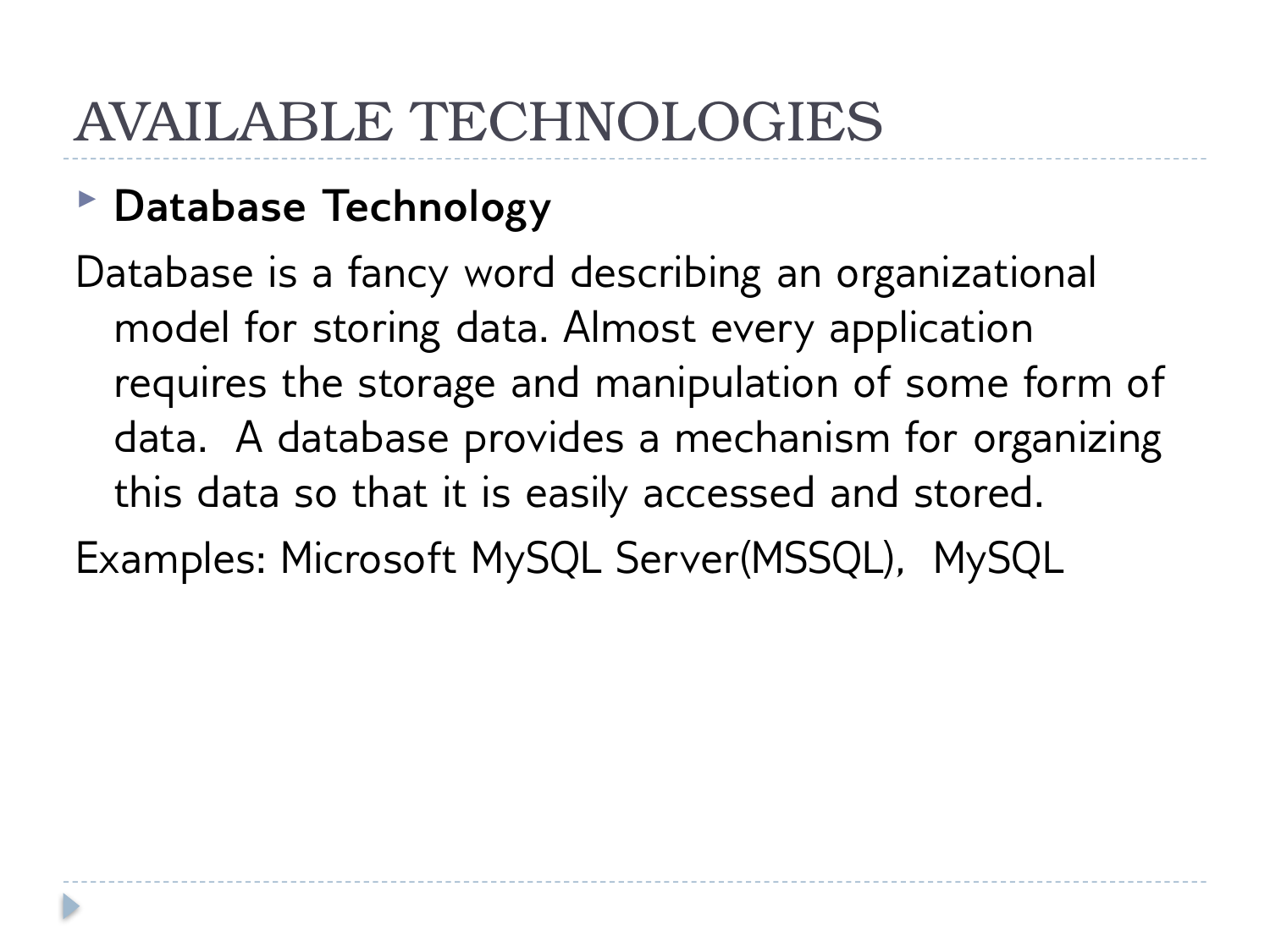

# AVAILABLE TECHNOLOGIES
Database Technology
Database is a fancy word describing an organizational model for storing data. Almost every application requires the storage and manipulation of some form of data.  A database provides a mechanism for organizing this data so that it is easily accessed and stored.
Examples: Microsoft MySQL Server(MSSQL),  MySQL